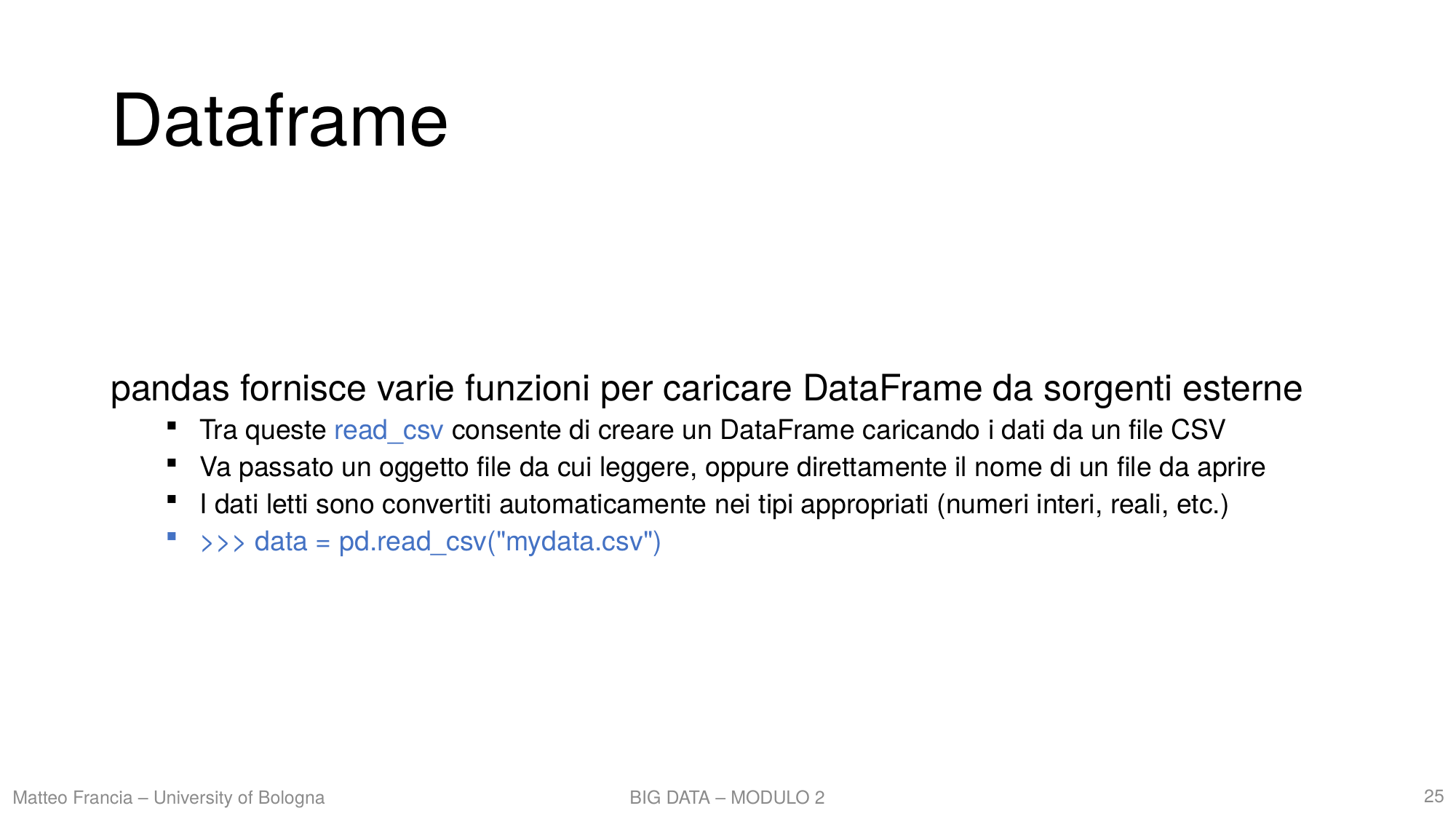

# Dataframe
pandas fornisce varie funzioni per caricare DataFrame da sorgenti esterne
Tra queste read_csv consente di creare un DataFrame caricando i dati da un file CSV
Va passato un oggetto file da cui leggere, oppure direttamente il nome di un file da aprire
I dati letti sono convertiti automaticamente nei tipi appropriati (numeri interi, reali, etc.)
>>> data = pd.read_csv("mydata.csv")
25
Matteo Francia – University of Bologna